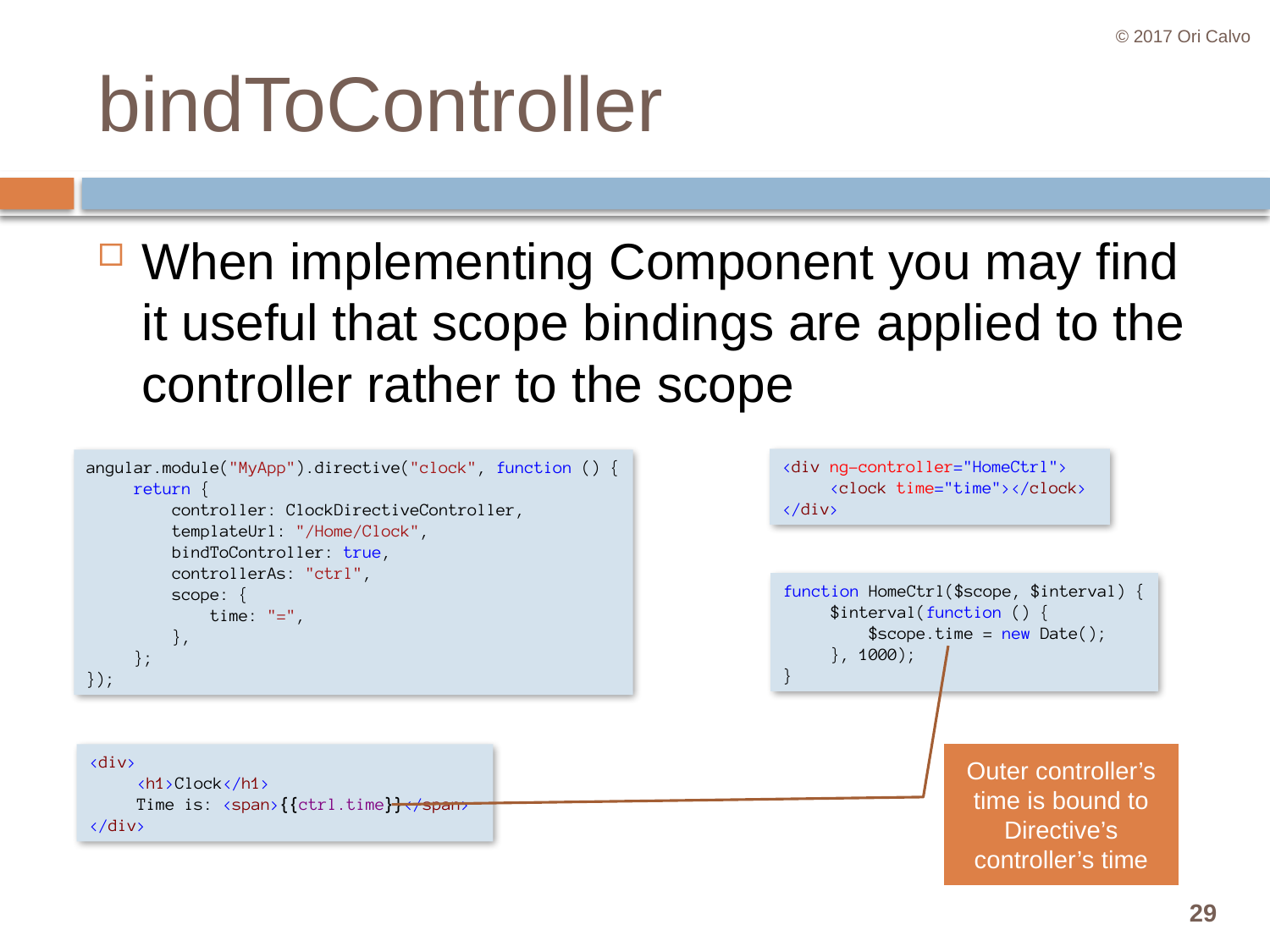

© 2017 Ori Calvo
# bindToController
When implementing Component you may find it useful that scope bindings are applied to the controller rather to the scope
angular.module("MyApp").directive("clock", function () {
     return {
         controller: ClockDirectiveController,
         templateUrl: "/Home/Clock",
         bindToController: true,
         controllerAs: "ctrl",
         scope: {
             time: "=",
         },
     };
});
<div ng-controller="HomeCtrl">
     <clock time="time"></clock>
</div>
function HomeCtrl($scope, $interval) {
     $interval(function () {
         $scope.time = new Date();
     }, 1000);
}
<div>
     <h1>Clock</h1>
     Time is: <span>{{ctrl.time}}</span>
</div>
Outer controller’s time is bound to Directive’s controller’s time